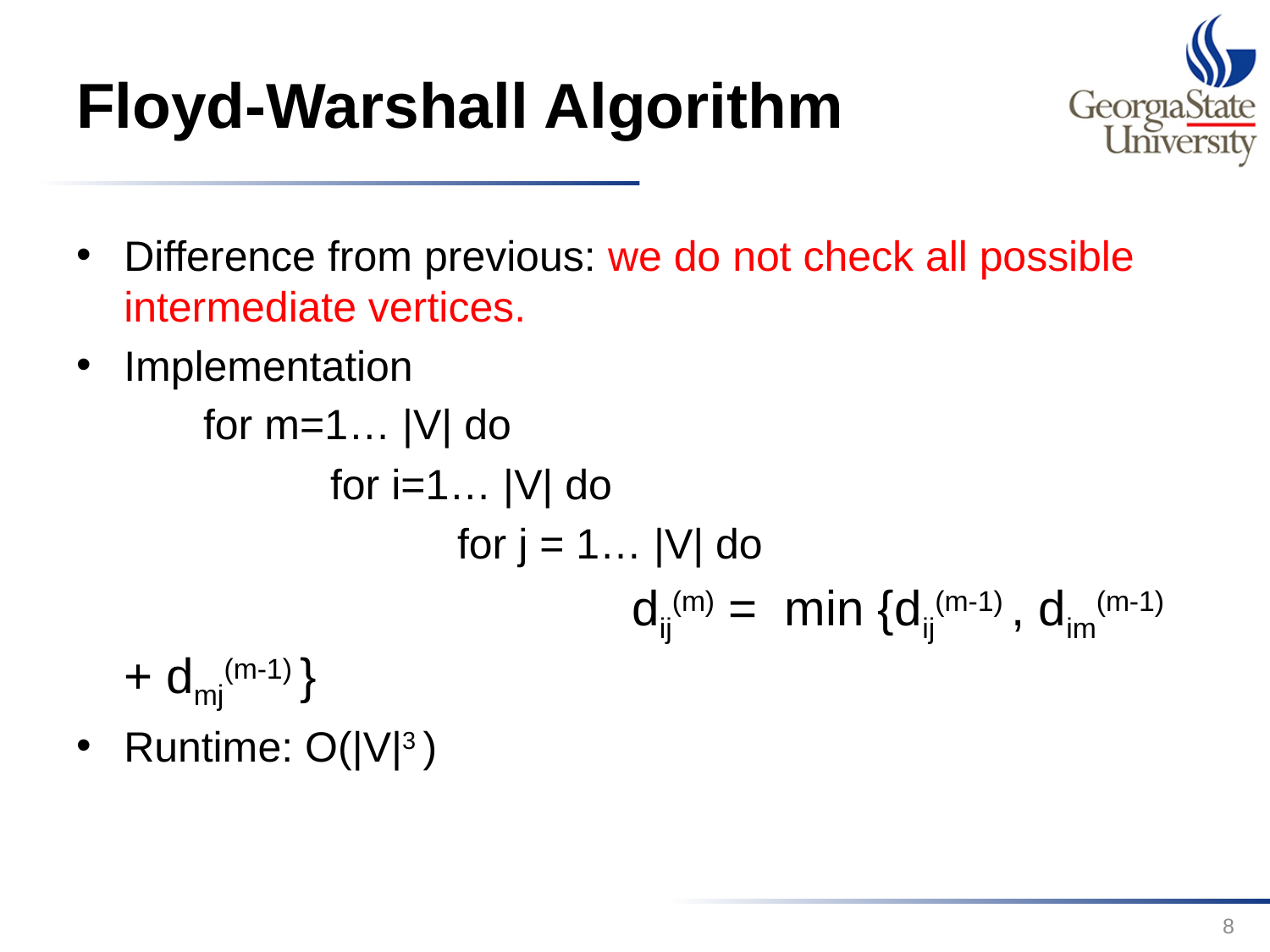

# Floyd-Warshall Algorithm
Difference from previous: we do not check all possible intermediate vertices.
Implementation
	for m=1… |V| do
		for i=1… |V| do
			for j = 1… |V| do
     				dij(m) =  min {dij(m-1) , dim(m-1) + dmj(m-1) }
Runtime: O(|V|3 )

8